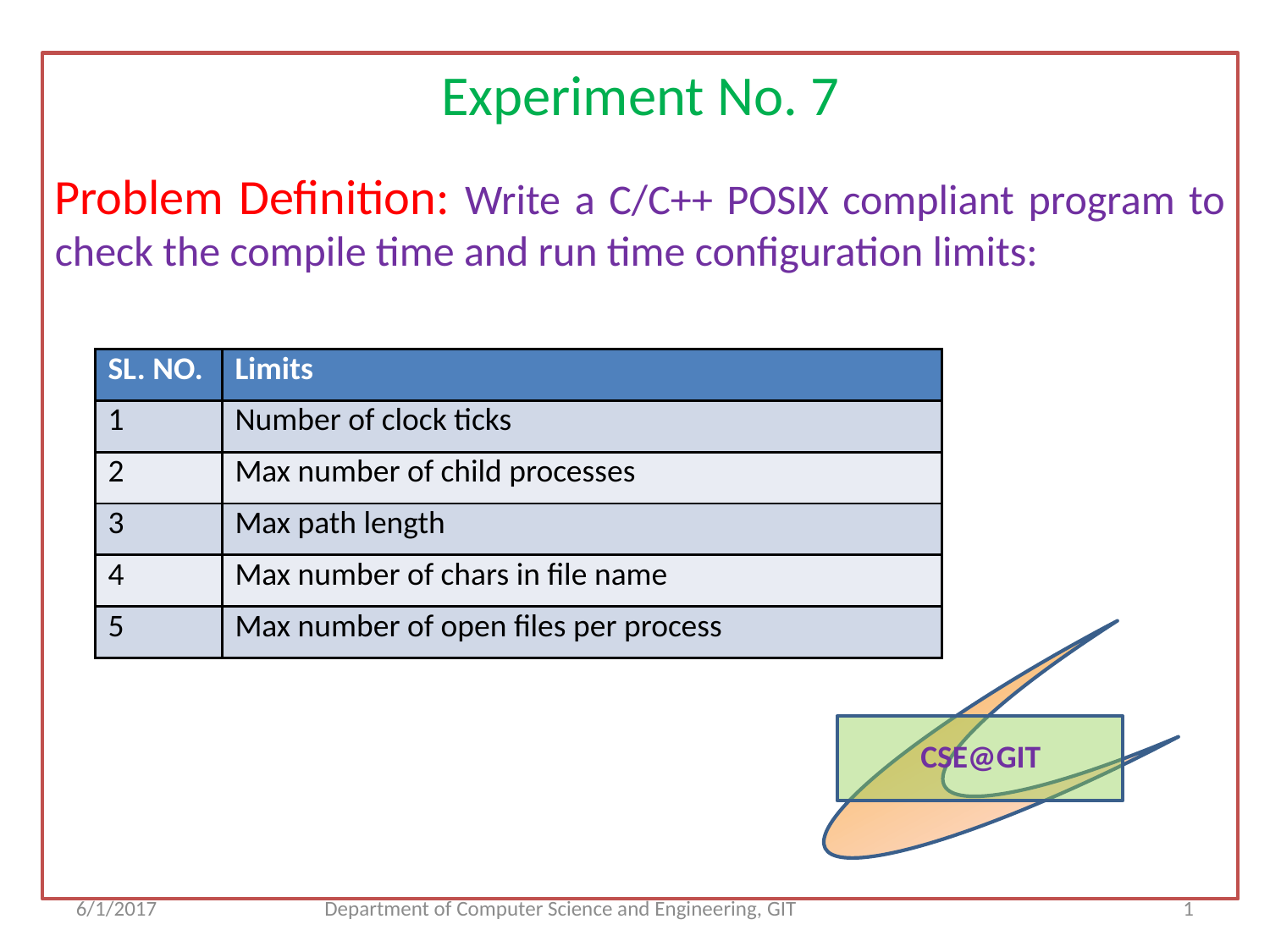

Experiment No. 7

Problem Definition: Write a C/C++ POSIX compliant program to check the compile time and run time configuration limits:

| SL. NO. | Limits |
| --- | --- |
| 1 | Number of clock ticks |
| 2 | Max number of child processes |
| 3 | Max path length |
| 4 | Max number of chars in file name |
| 5 | Max number of open files per process |

          CSE@GIT
6/1/2017
Department of Computer Science and Engineering, GIT
1